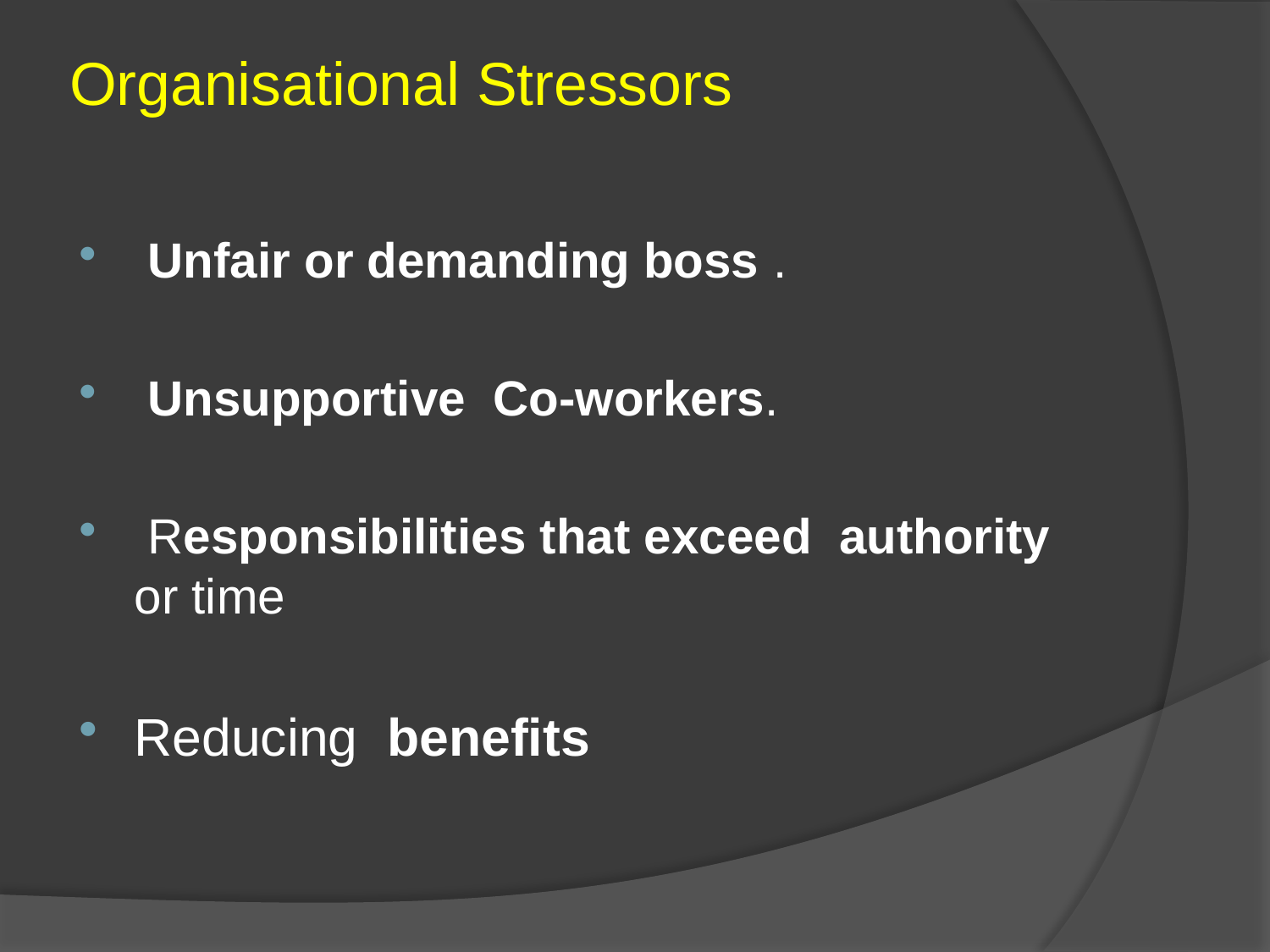

# Organisational Stressors
 Unfair or demanding boss .

 Unsupportive  Co-workers.

 Responsibilities that exceed  authority or time

Reducing  benefits